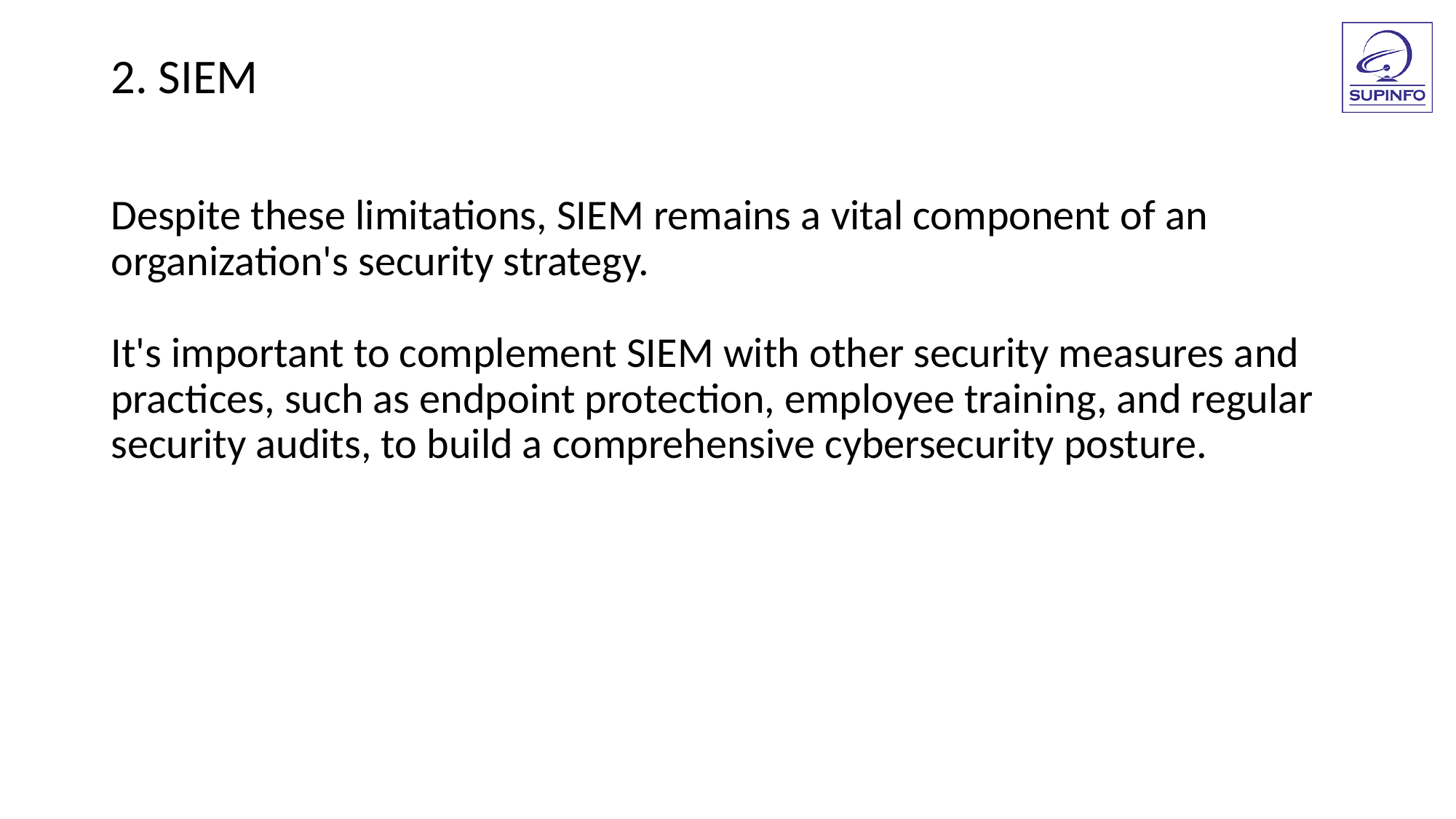

2. SIEM

Despite these limitations, SIEM remains a vital component of an organization's security strategy.

It's important to complement SIEM with other security measures and practices, such as endpoint protection, employee training, and regular security audits, to build a comprehensive cybersecurity posture.